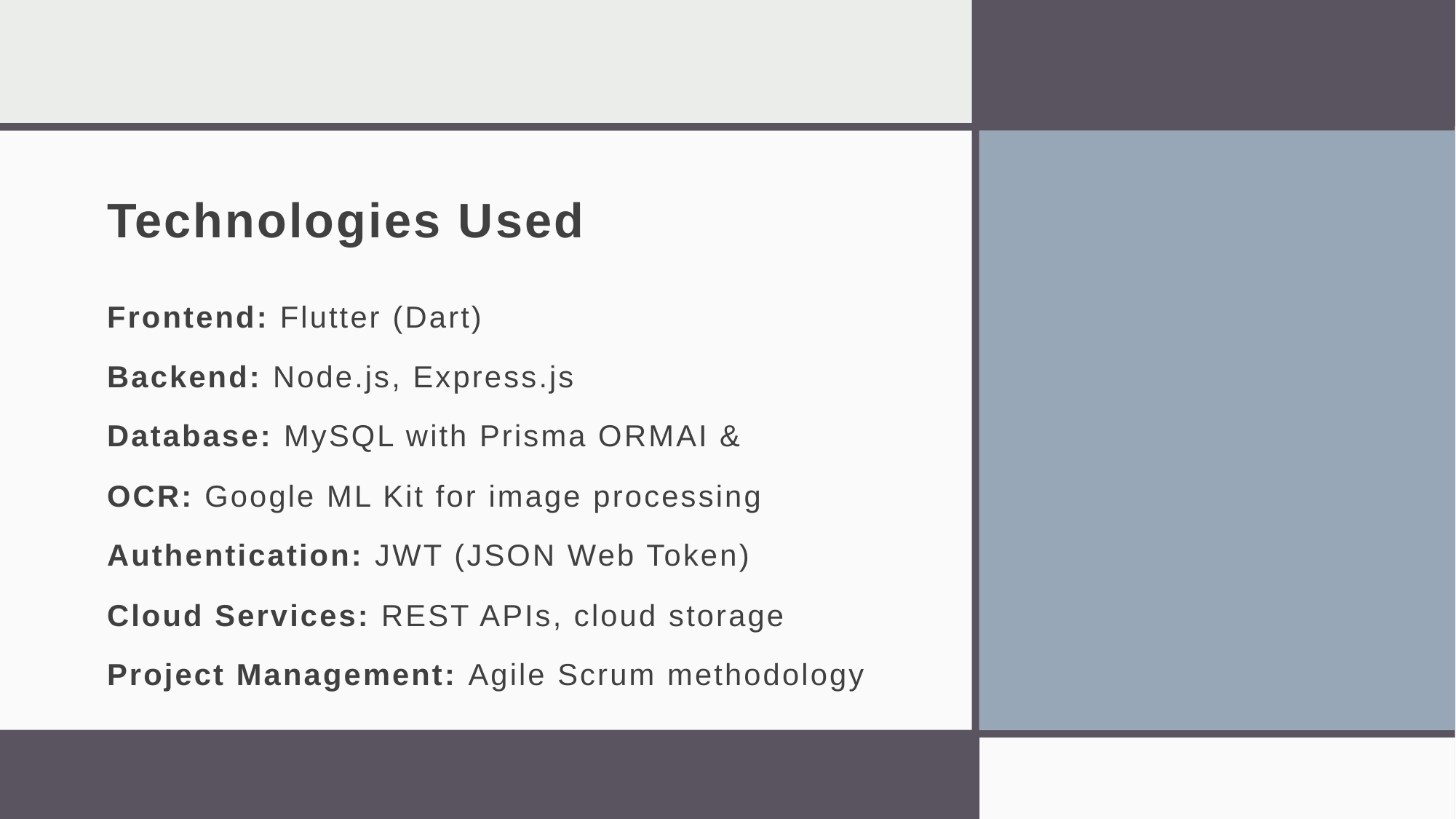

# Technologies Used
Frontend: Flutter (Dart)
Backend: Node.js, Express.js
Database: MySQL with Prisma ORMAI &
OCR: Google ML Kit for image processing
Authentication: JWT (JSON Web Token)
Cloud Services: REST APIs, cloud storage
Project Management: Agile Scrum methodology